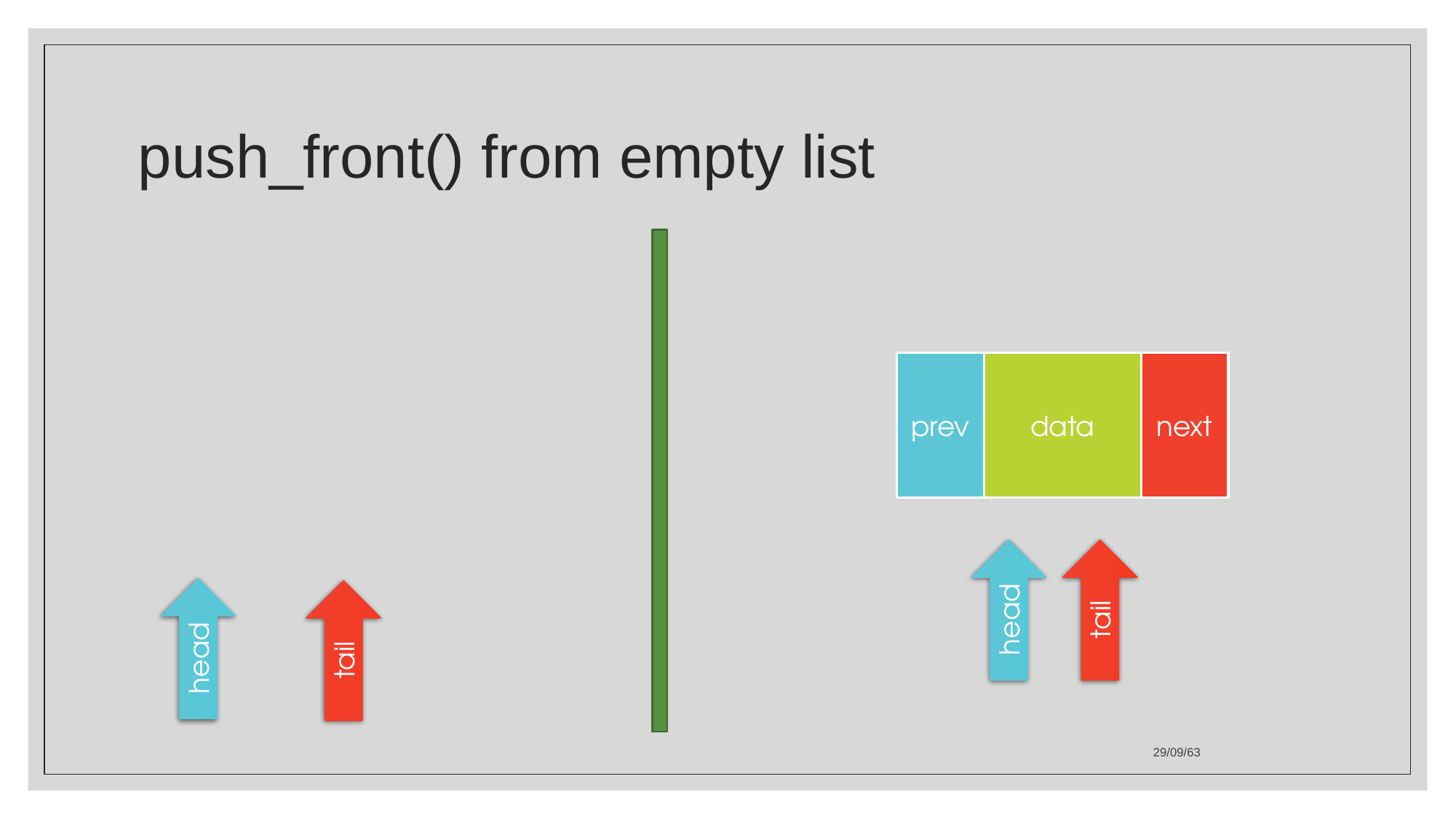

# push_front() from empty list

prev
data
next
head
tail
head
tail
29/09/63